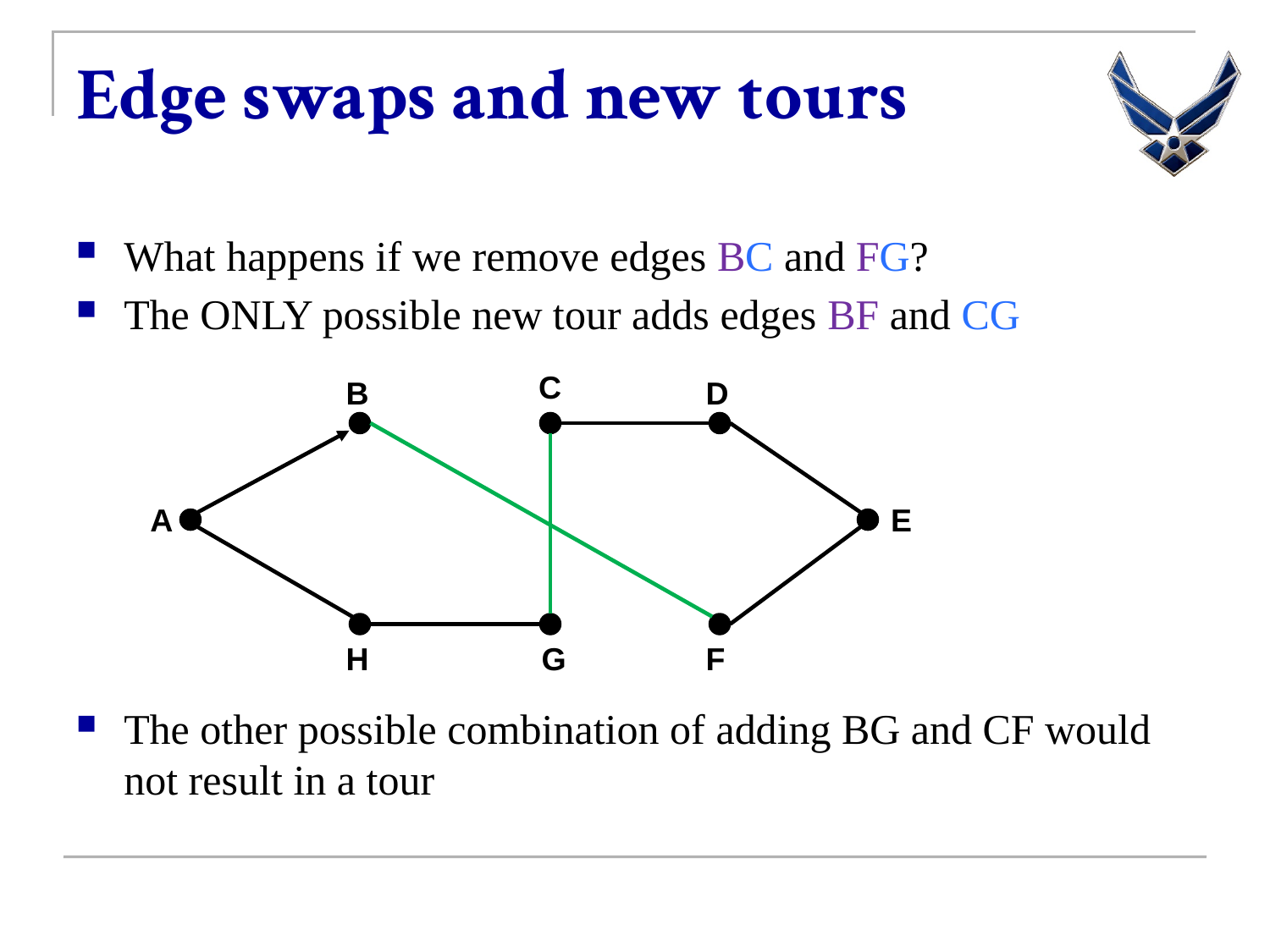

# Edge swaps and new tours
What happens if we remove edges BC and FG?
The ONLY possible new tour adds edges BF and CG

The other possible combination of adding BG and CF would not result in a tour
C
B
D

A
E

H
G
F